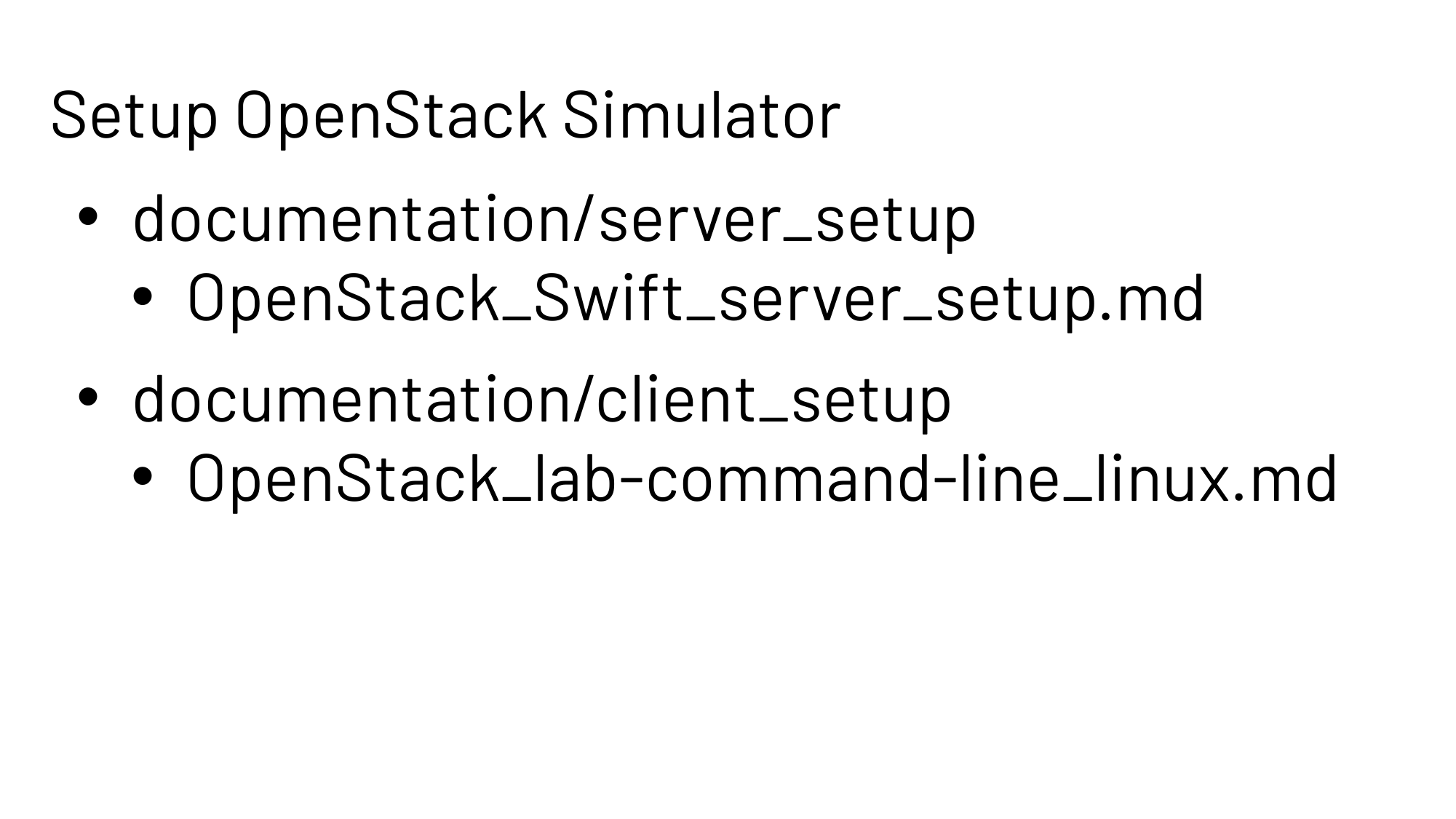

# Setup OpenStack Simulator
documentation/server_setup
OpenStack_Swift_server_setup.md
documentation/client_setup
OpenStack_lab-command-line_linux.md